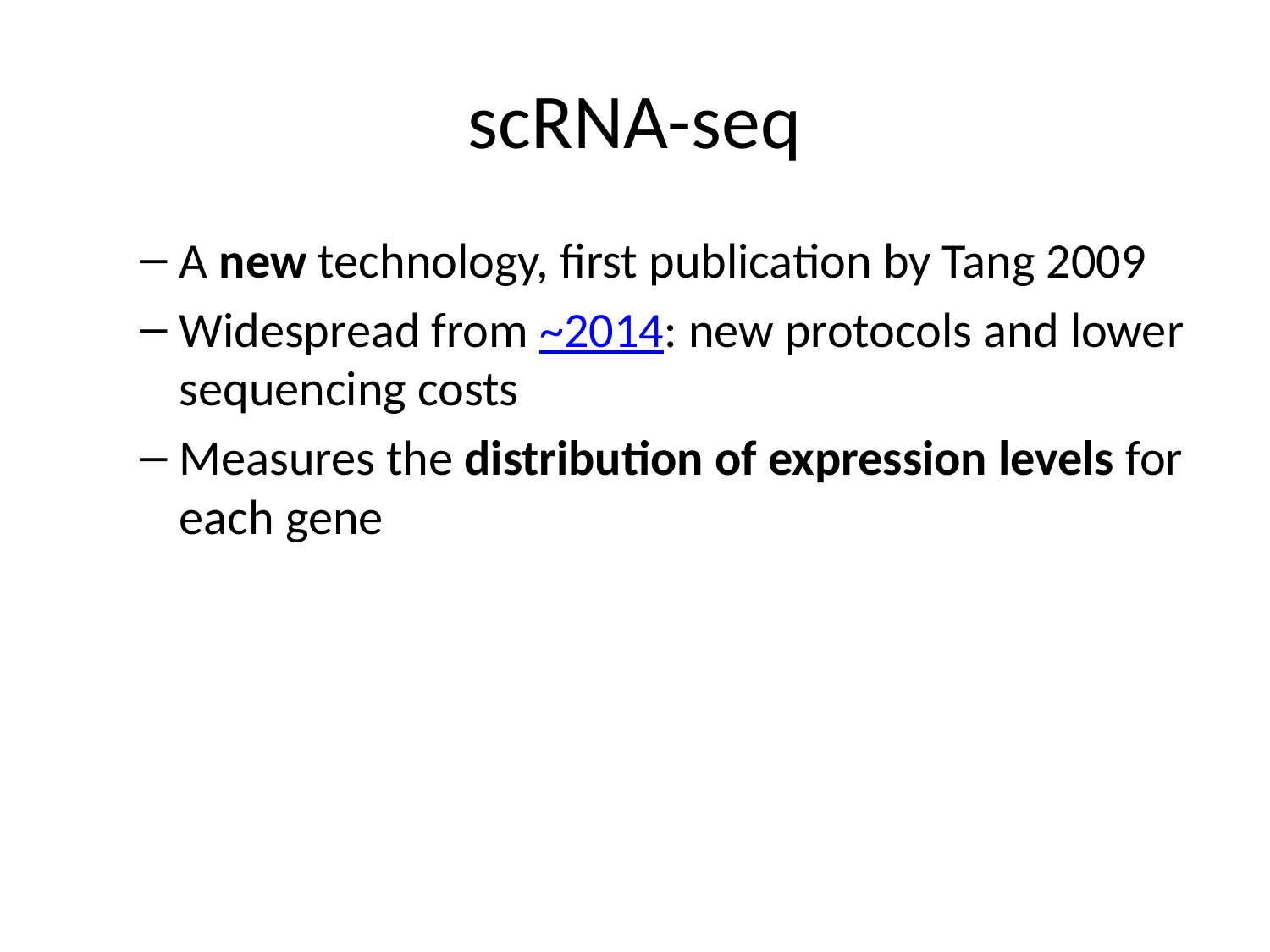

# scRNA-seq
A new technology, first publication by Tang 2009
Widespread from ~2014: new protocols and lower sequencing costs
Measures the distribution of expression levels for each gene